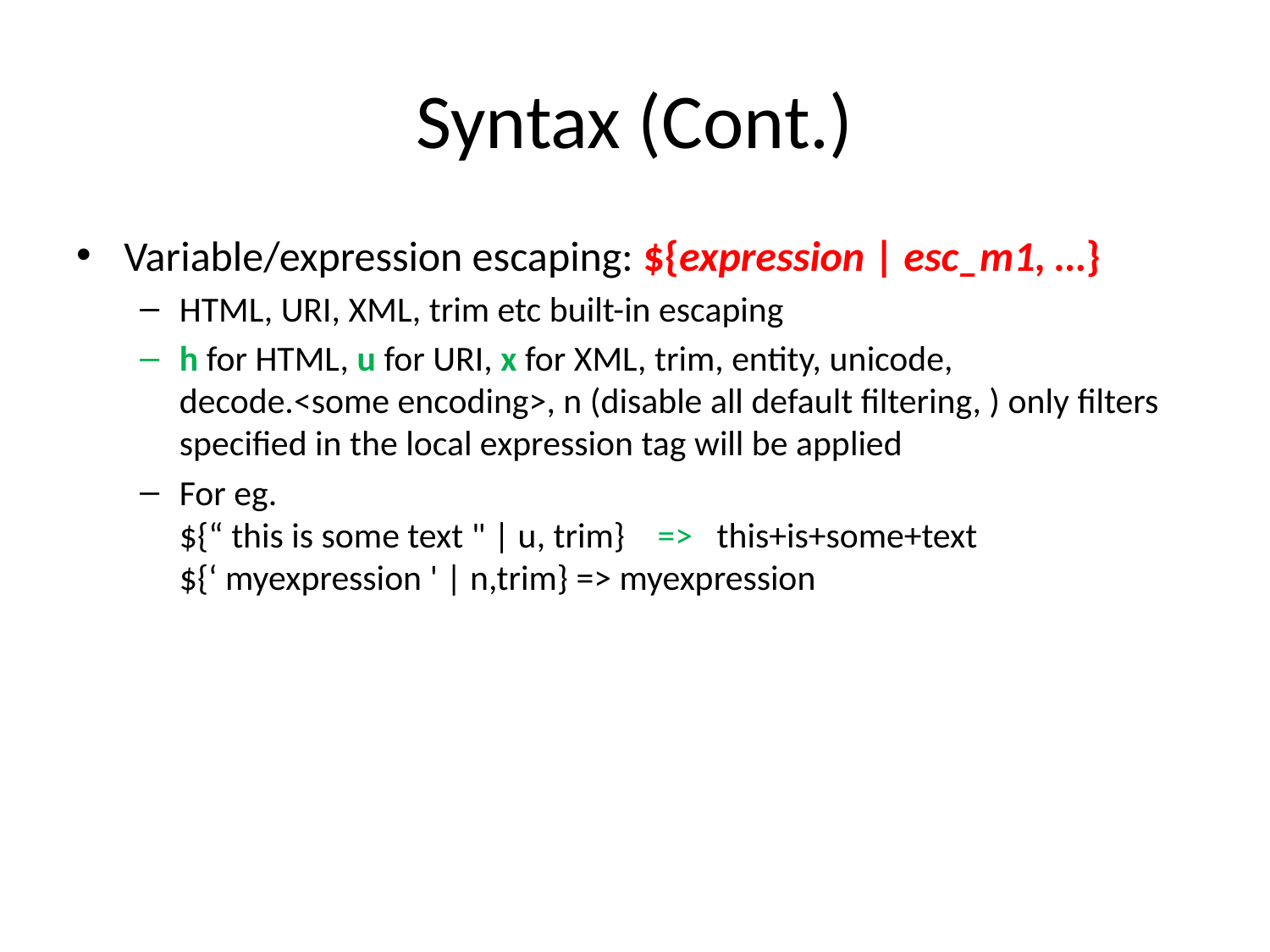

# Syntax (Cont.)
Variable/expression escaping: ${expression | esc_m1, …}
HTML, URI, XML, trim etc built-in escaping
h for HTML, u for URI, x for XML, trim, entity, unicode, decode.<some encoding>, n (disable all default filtering, ) only filters specified in the local expression tag will be applied
For eg.
${“ this is some text " | u, trim}    =>   this+is+some+text
${‘ myexpression ' | n,trim} => myexpression